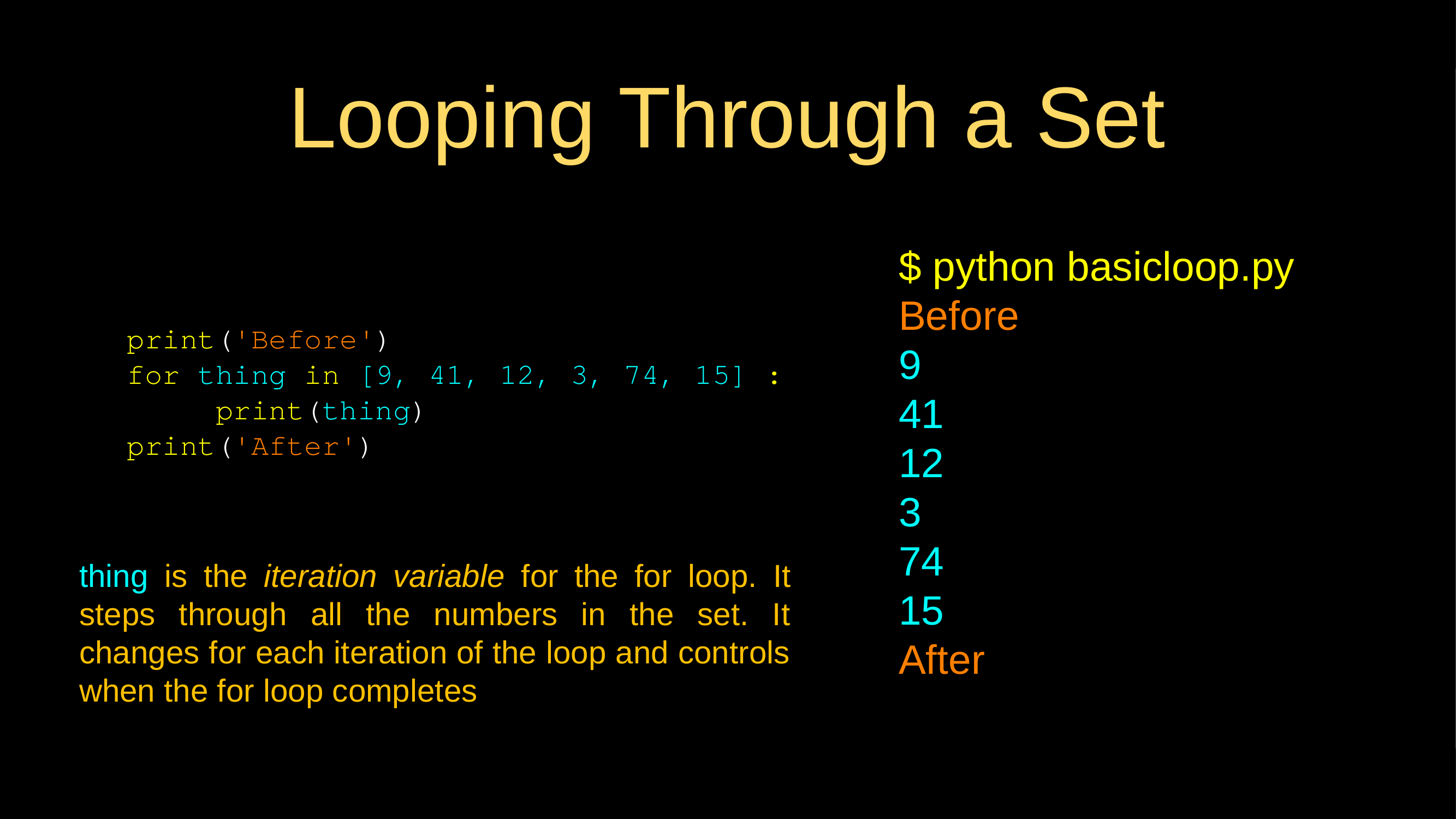

# Looping Through a Set
$ python basicloop.py
Before
9
41
12
3
74
15
After
print('Before')
for thing in [9, 41, 12, 3, 74, 15] :
     print(thing)
print('After')
thing is the iteration variable for the for loop. It steps through all the numbers in the set. It changes for each iteration of the loop and controls when the for loop completes